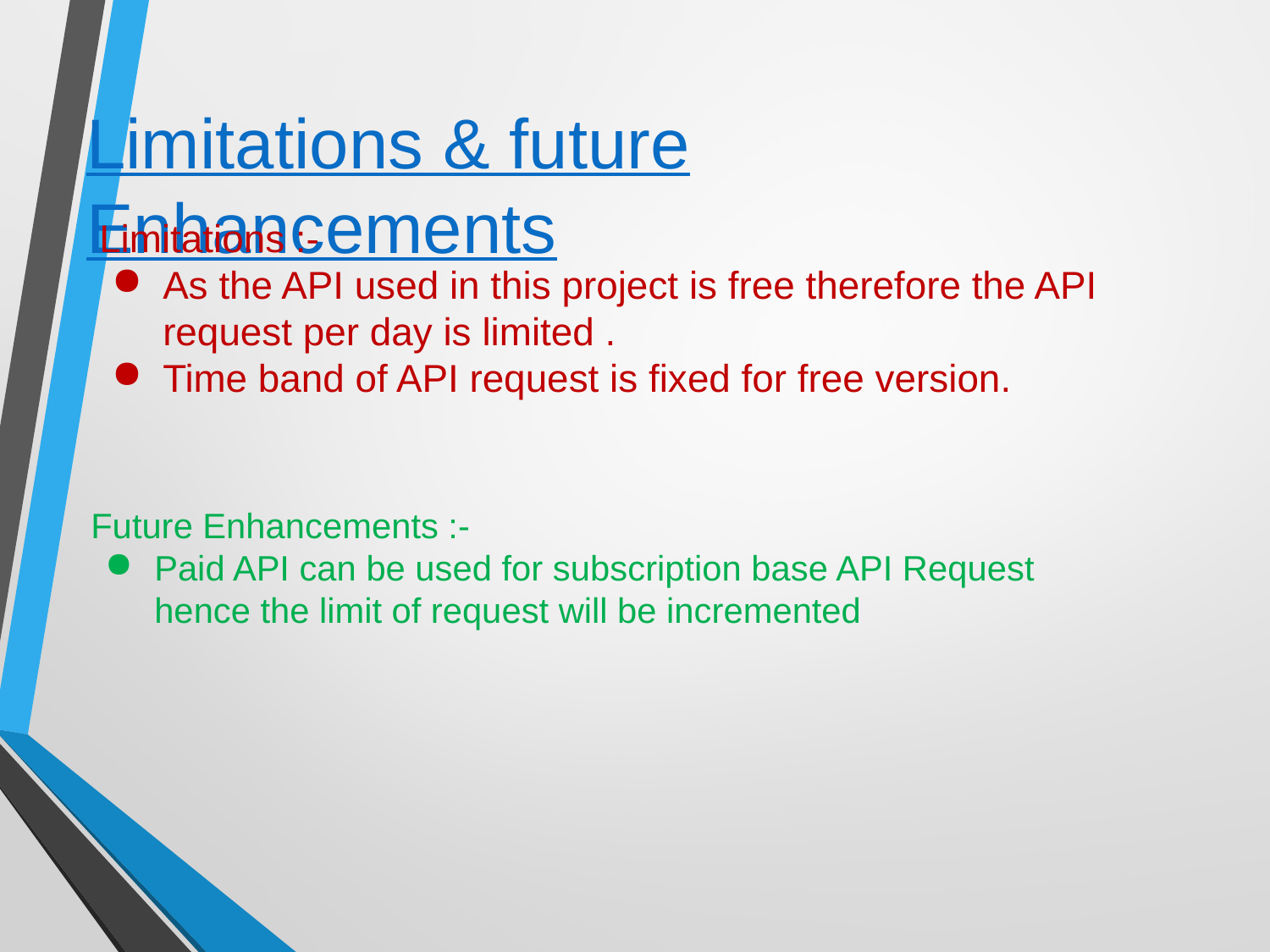

# Limitations & future Enhancements
Limitations :-
As the API used in this project is free therefore the API request per day is limited .
Time band of API request is fixed for free version.
Future Enhancements :-
Paid API can be used for subscription base API Request hence the limit of request will be incremented